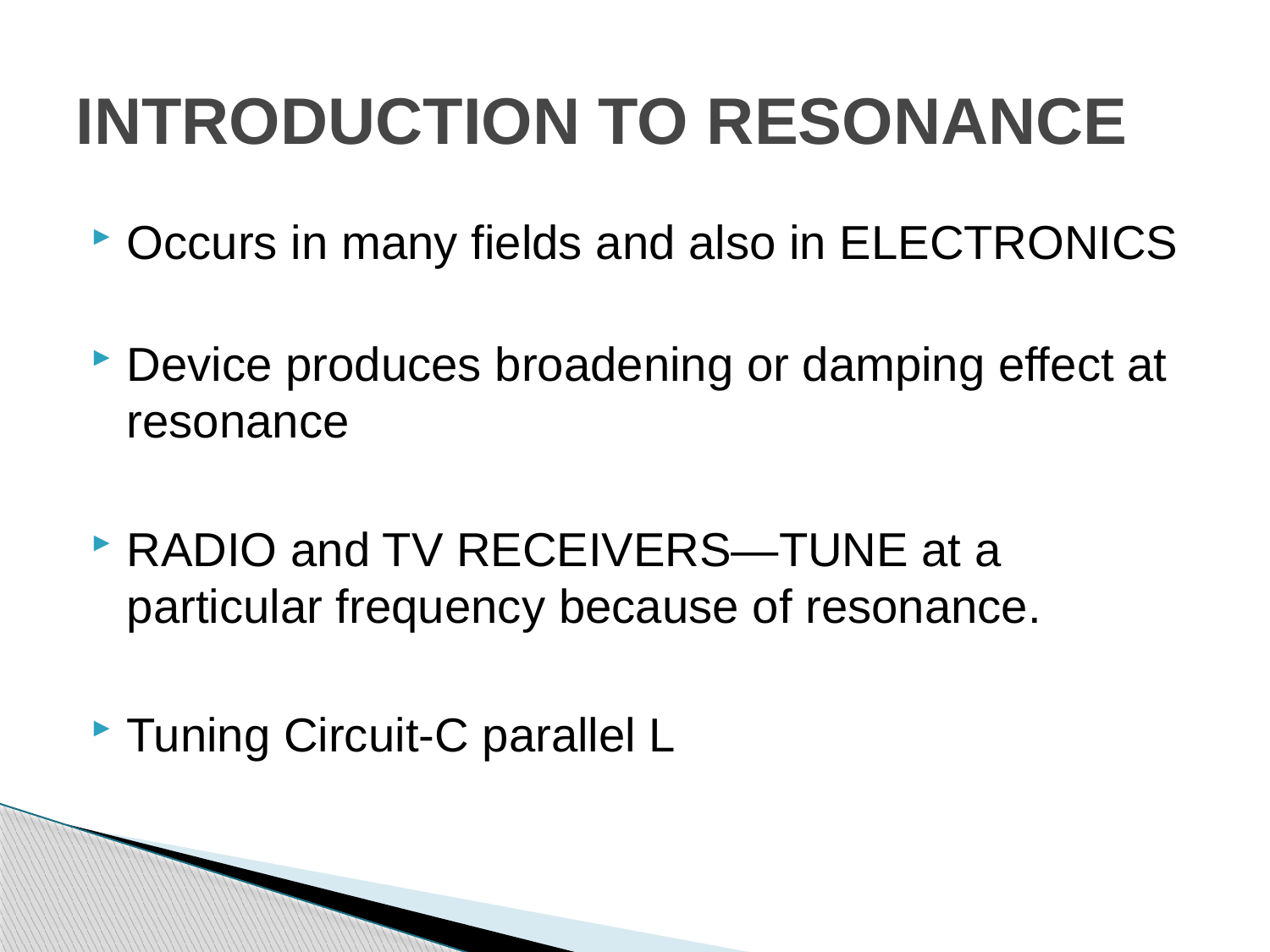

# INTRODUCTION TO RESONANCE
Occurs in many fields and also in ELECTRONICS
Device produces broadening or damping effect at resonance

RADIO and TV RECEIVERS—TUNE at a particular frequency because of resonance.

Tuning Circuit-C parallel L